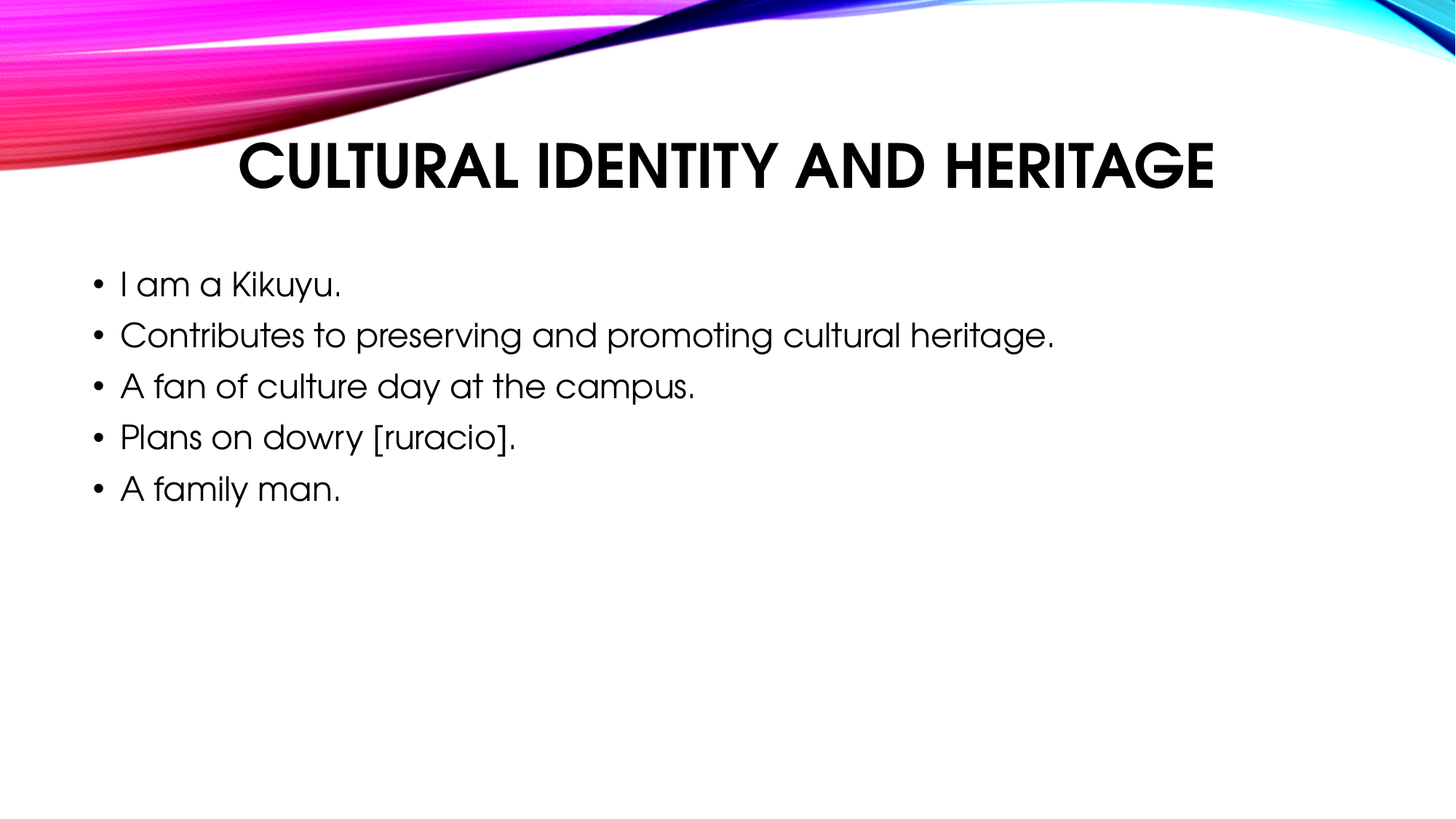

# Cultural Identity and heritage
I am a Kikuyu.
Contributes to preserving and promoting cultural heritage.
A fan of culture day at the campus.
Plans on dowry [ruracio].
A family man.